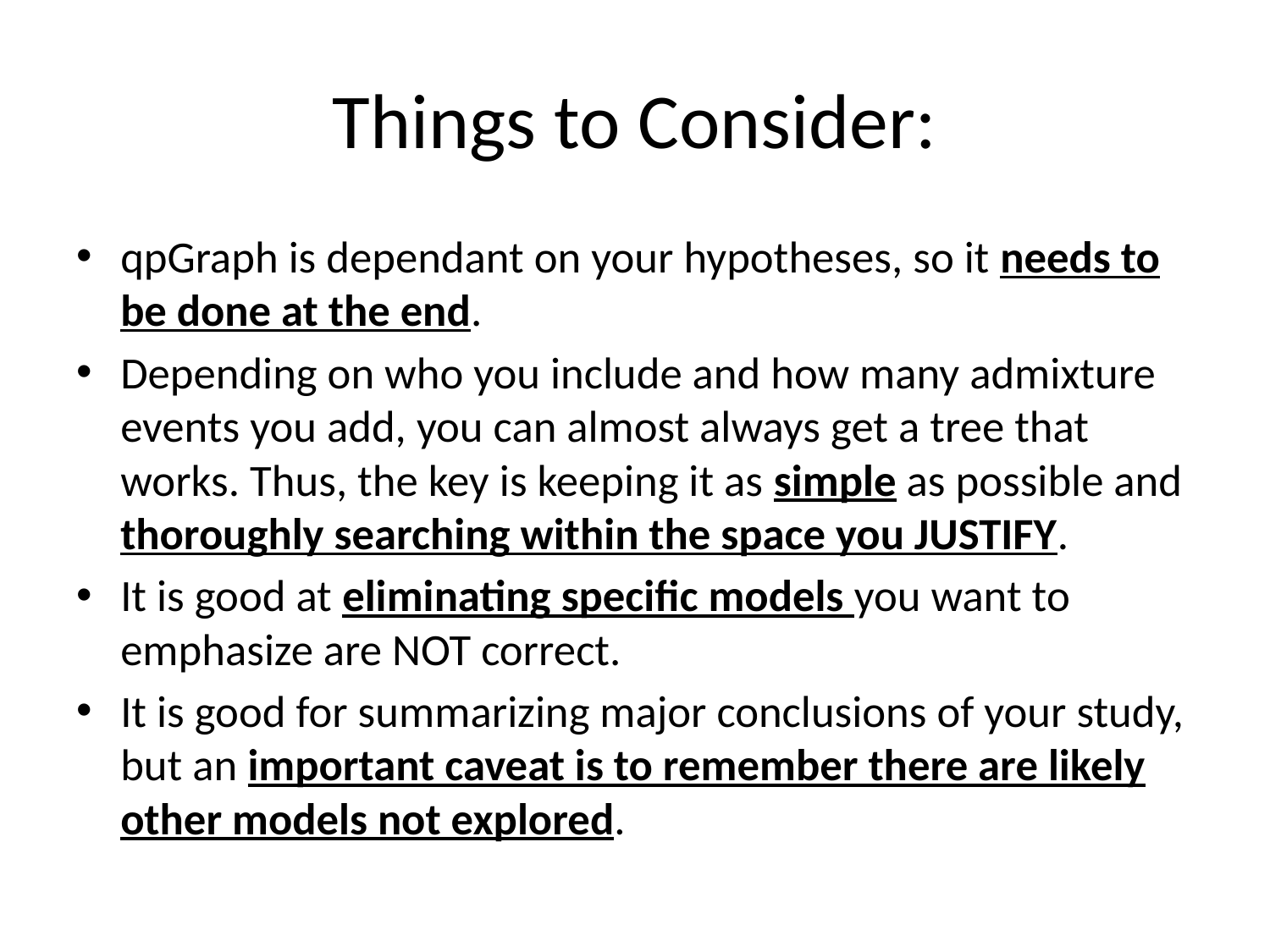

# Things to Consider:
qpGraph is dependant on your hypotheses, so it needs to be done at the end.
Depending on who you include and how many admixture events you add, you can almost always get a tree that works. Thus, the key is keeping it as simple as possible and thoroughly searching within the space you JUSTIFY.
It is good at eliminating specific models you want to emphasize are NOT correct.
It is good for summarizing major conclusions of your study, but an important caveat is to remember there are likely other models not explored.